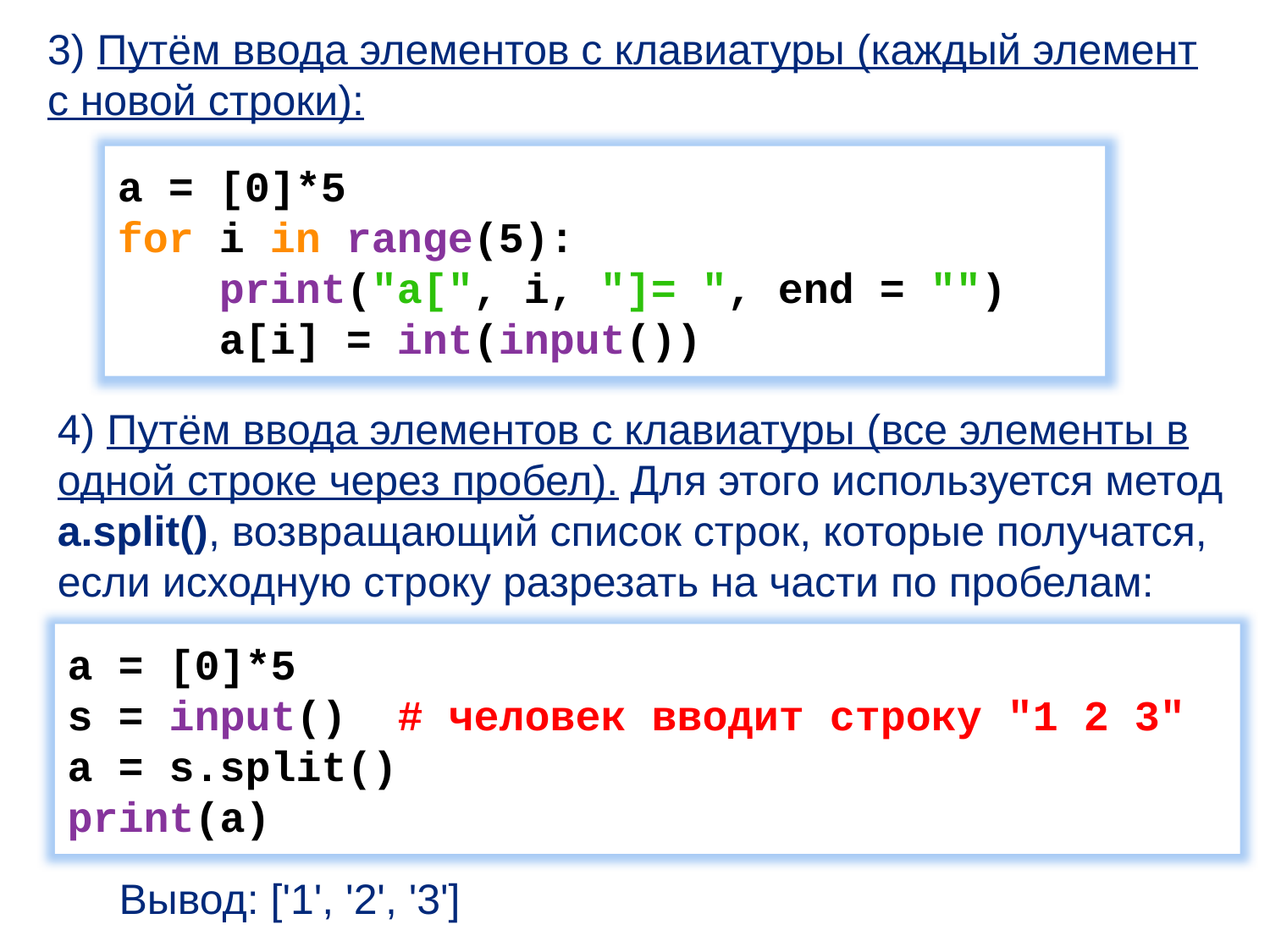

3) Путём ввода элементов с клавиатуры (каждый элемент с новой строки):
a = [0]*5
for i in range(5):
    print("a[", i, "]= ", end = "")
    a[i] = int(input())
4) Путём ввода элементов с клавиатуры (все элементы в одной строке через пробел). Для этого используется метод a.split(), возвращающий список строк, которые получатся, если исходную строку разрезать на части по пробелам:
a = [0]*5
s = input()  # человек вводит строку "1 2 3"
a = s.split()
print(a)
Вывод: ['1', '2', '3']